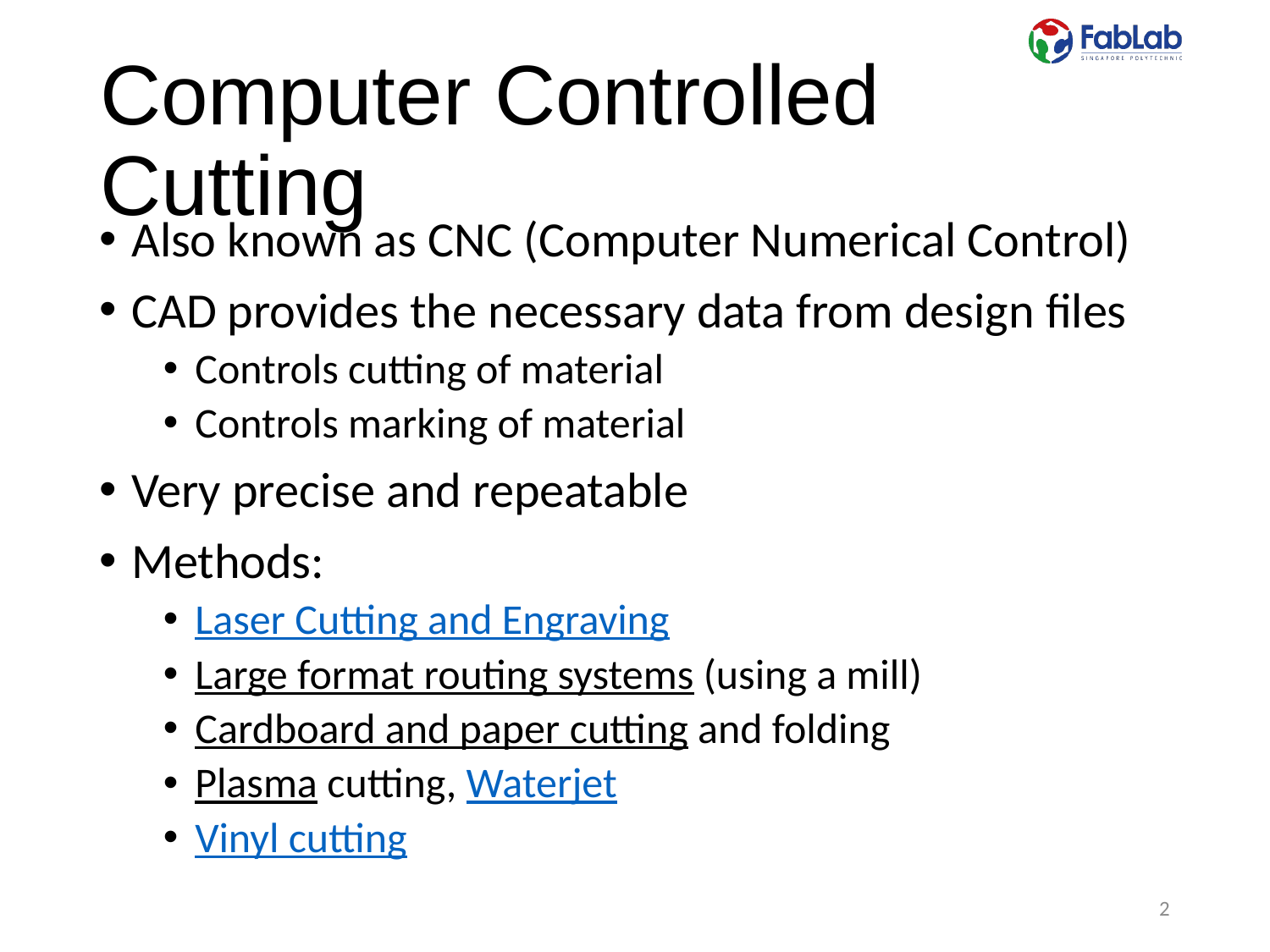

# Computer Controlled Cutting
Also known as CNC (Computer Numerical Control)
CAD provides the necessary data from design files
Controls cutting of material
Controls marking of material
Very precise and repeatable
Methods:
Laser Cutting and Engraving
Large format routing systems (using a mill)
Cardboard and paper cutting and folding
Plasma cutting, Waterjet
Vinyl cutting
2